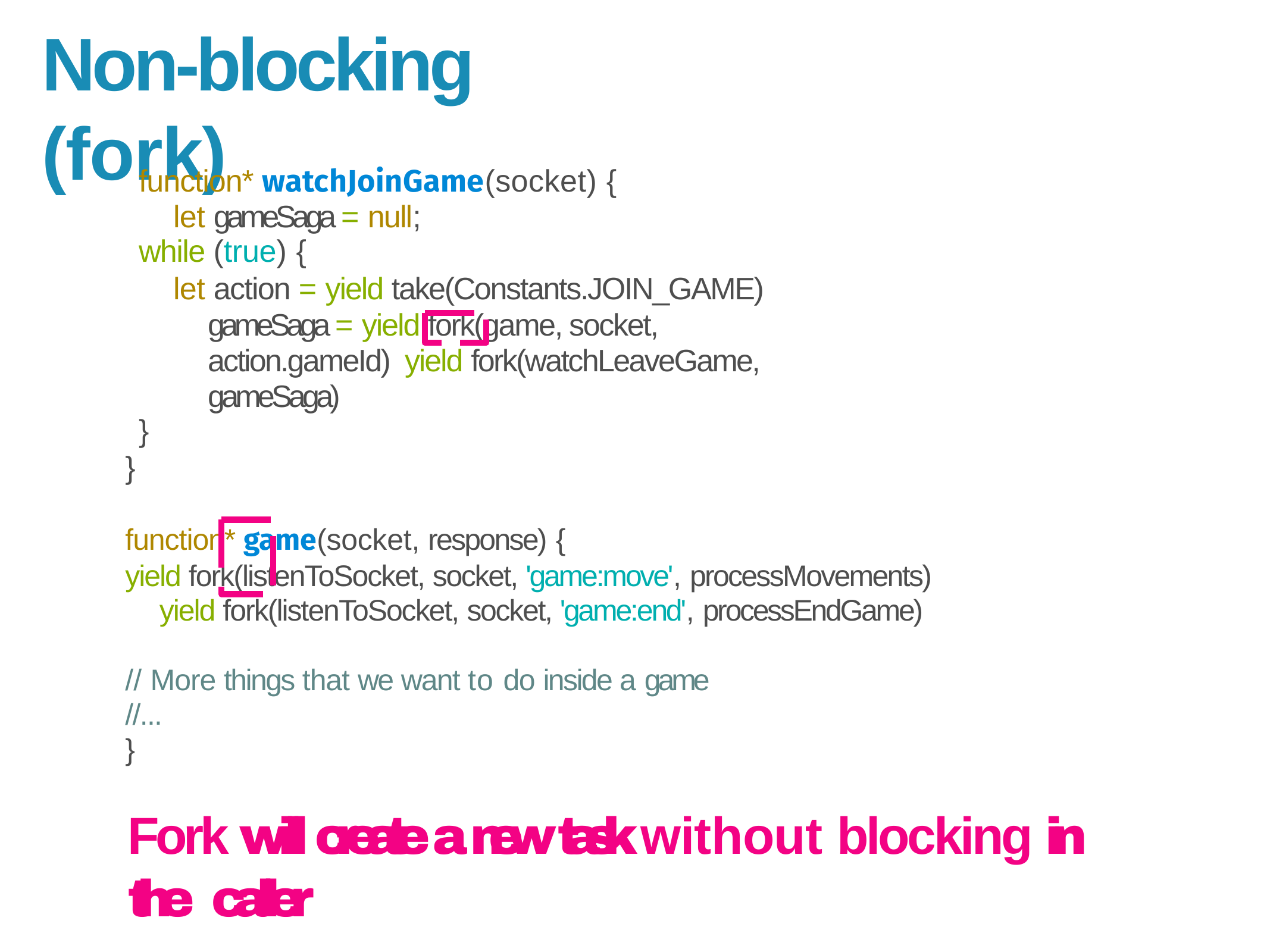

# Non-blocking (fork)
function* watchJoinGame(socket) {  let gameSaga = null;
while (true) {
let action = yield take(Constants.JOIN_GAME)  gameSaga = yield fork(game, socket, action.gameId)  yield fork(watchLeaveGame, gameSaga)
}
}

function* game(socket, response) {
yield fork(listenToSocket, socket, 'game:move', processMovements)  yield fork(listenToSocket, socket, 'game:end', processEndGame)

// More things that we want to do inside a game
//...
}

Fork will create a new task without blocking in the caller